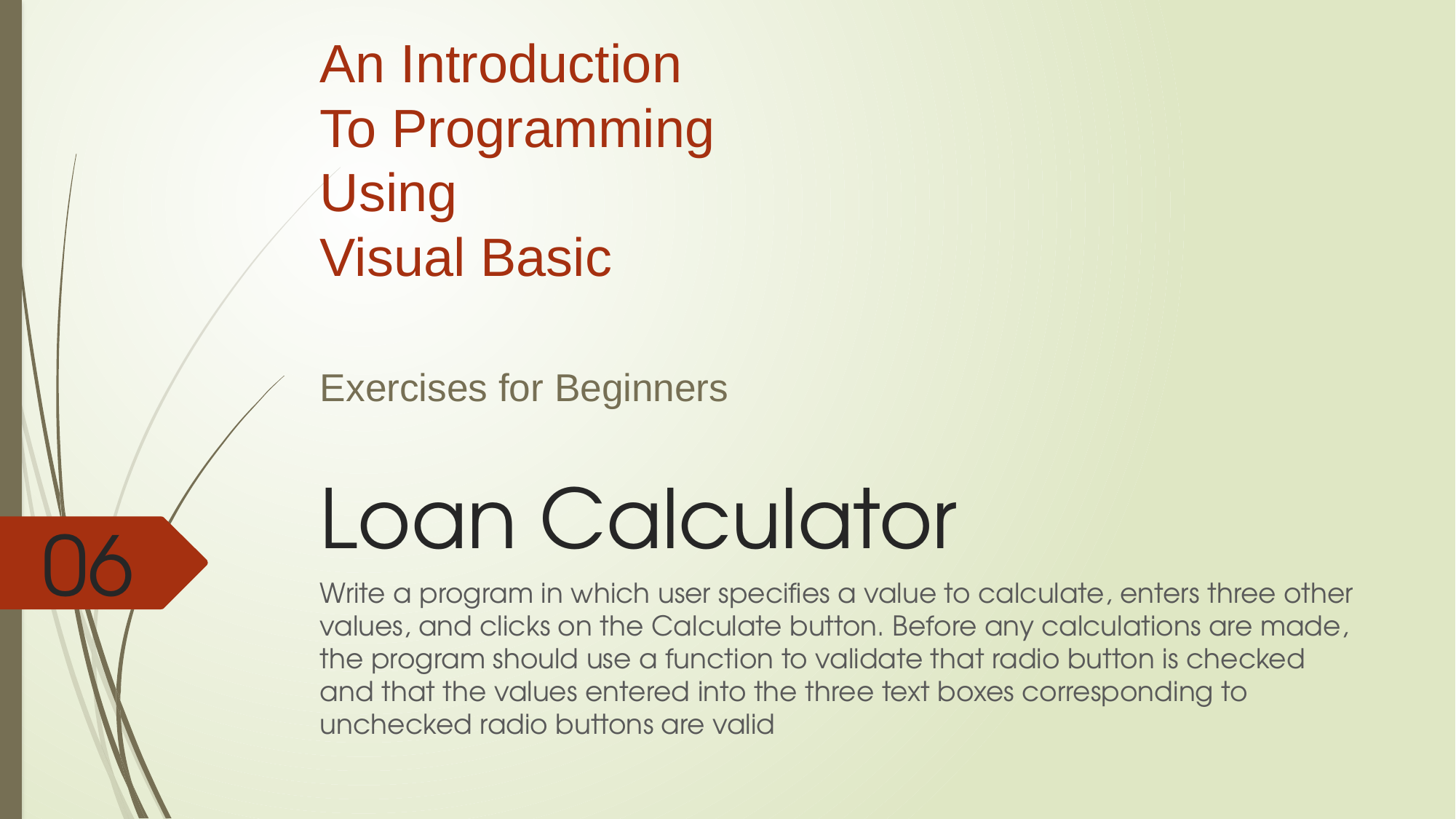

An Introduction
To Programming
Using
Visual Basic

Exercises for Beginners
# Loan Calculator
06
Write a program in which user specifies a value to calculate, enters three other values, and clicks on the Calculate button. Before any calculations are made, the program should use a function to validate that radio button is checked and that the values entered into the three text boxes corresponding to unchecked radio buttons are valid